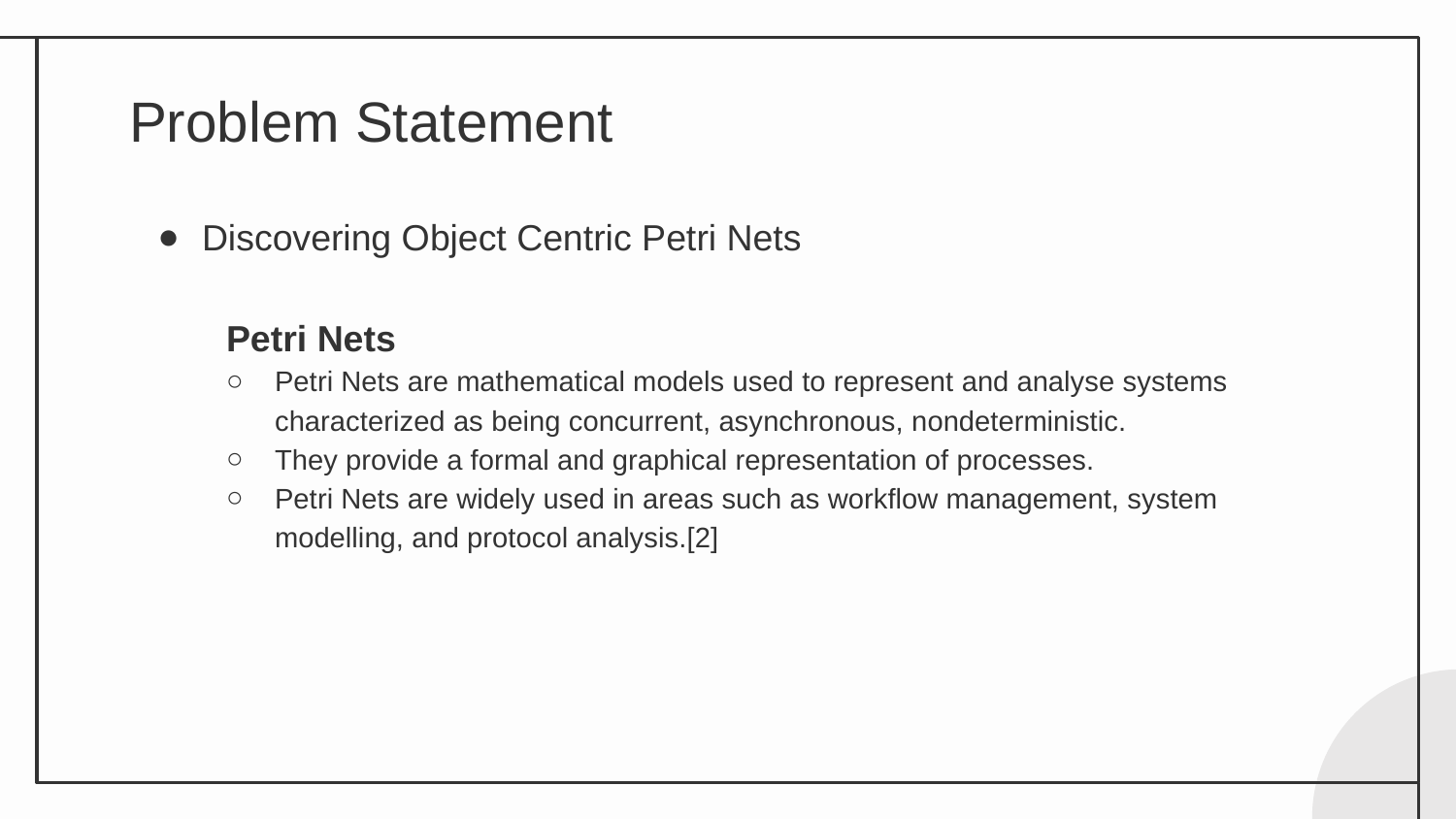

# Problem Statement
Discovering Object Centric Petri Nets

Petri Nets
Petri Nets are mathematical models used to represent and analyse systems characterized as being concurrent, asynchronous, nondeterministic.
They provide a formal and graphical representation of processes.
Petri Nets are widely used in areas such as workflow management, system modelling, and protocol analysis.[2]